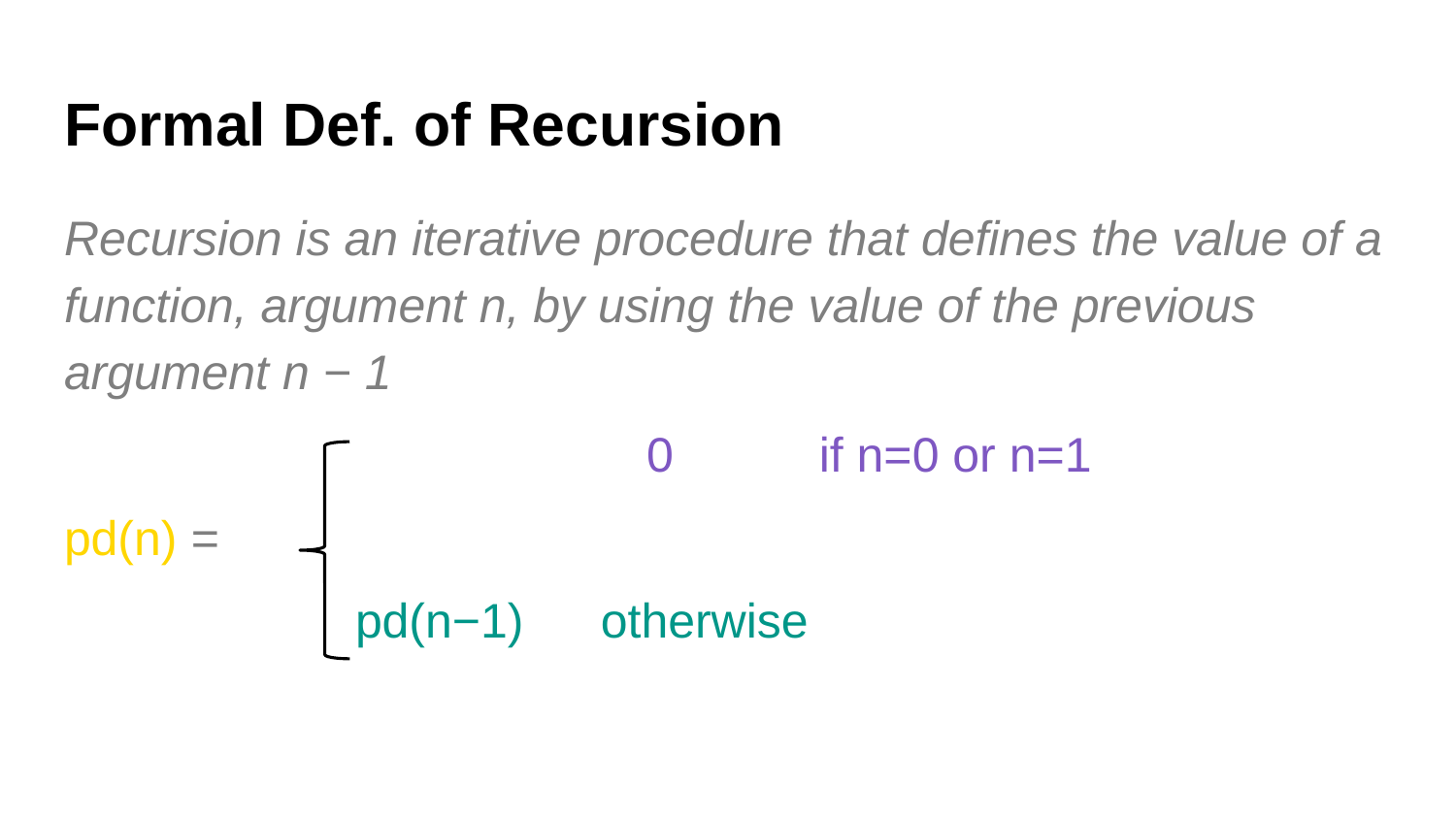

# Formal Def. of Recursion
Recursion is an iterative procedure that defines the value of a function, argument n, by using the value of the previous argument n − 1
				0	  if n=0 or n=1
pd(n) =
pd(n−1)	  otherwise